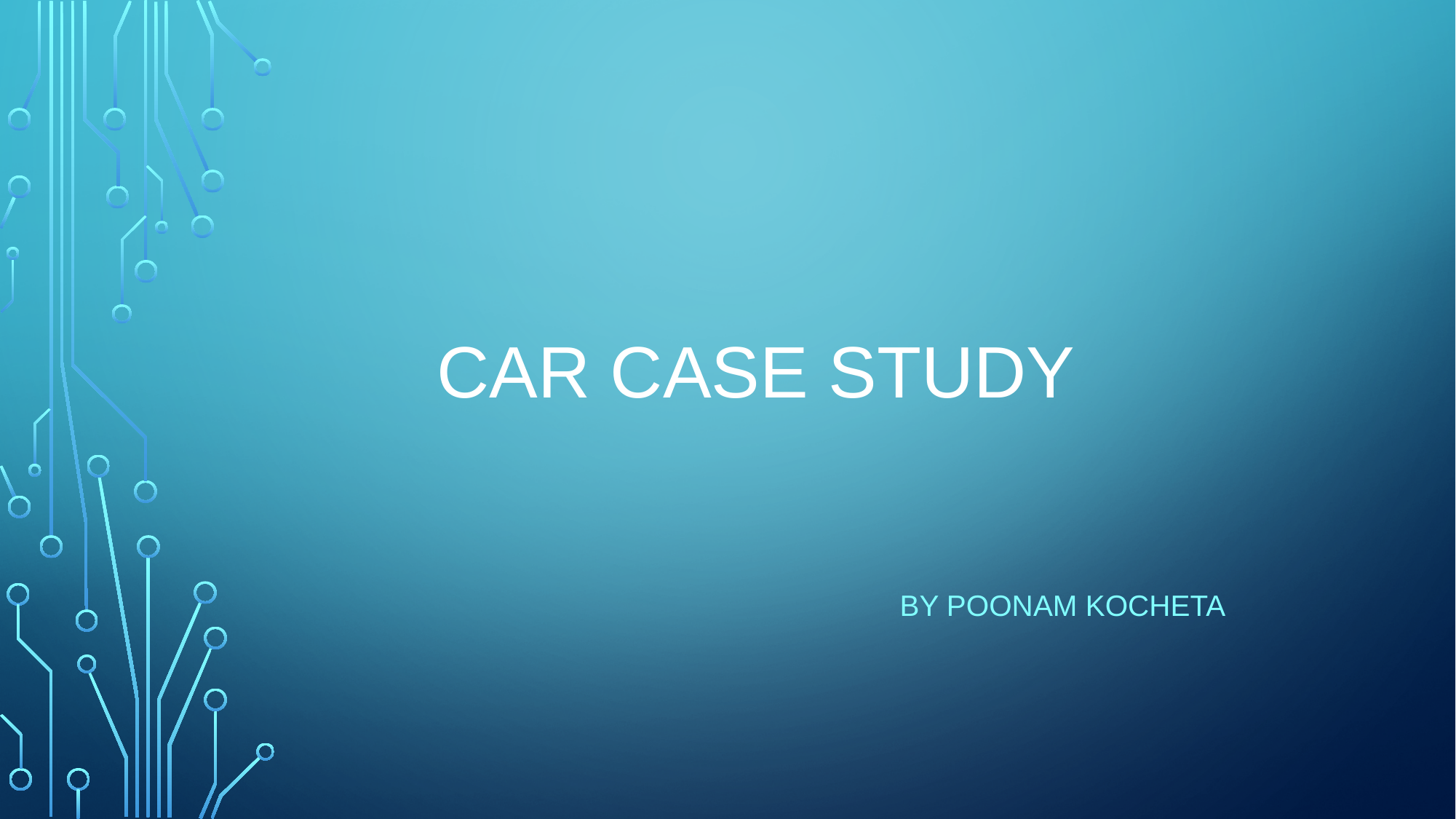

# Car CASE STUDY
By poonam kocheta